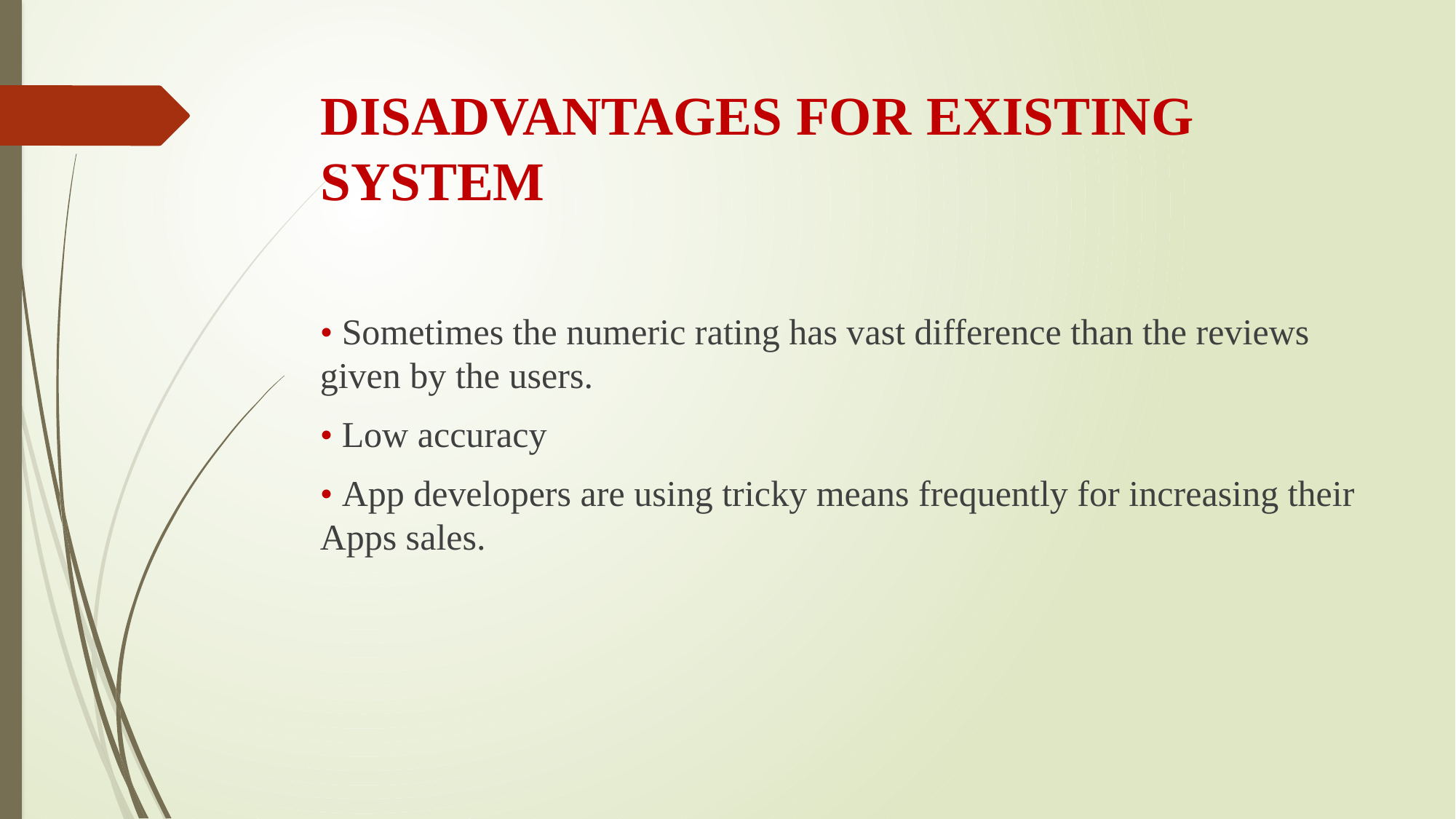

# DISADVANTAGES FOR EXISTING SYSTEM

• Sometimes the numeric rating has vast difference than the reviews given by the users.
• Low accuracy
• App developers are using tricky means frequently for increasing their Apps sales.